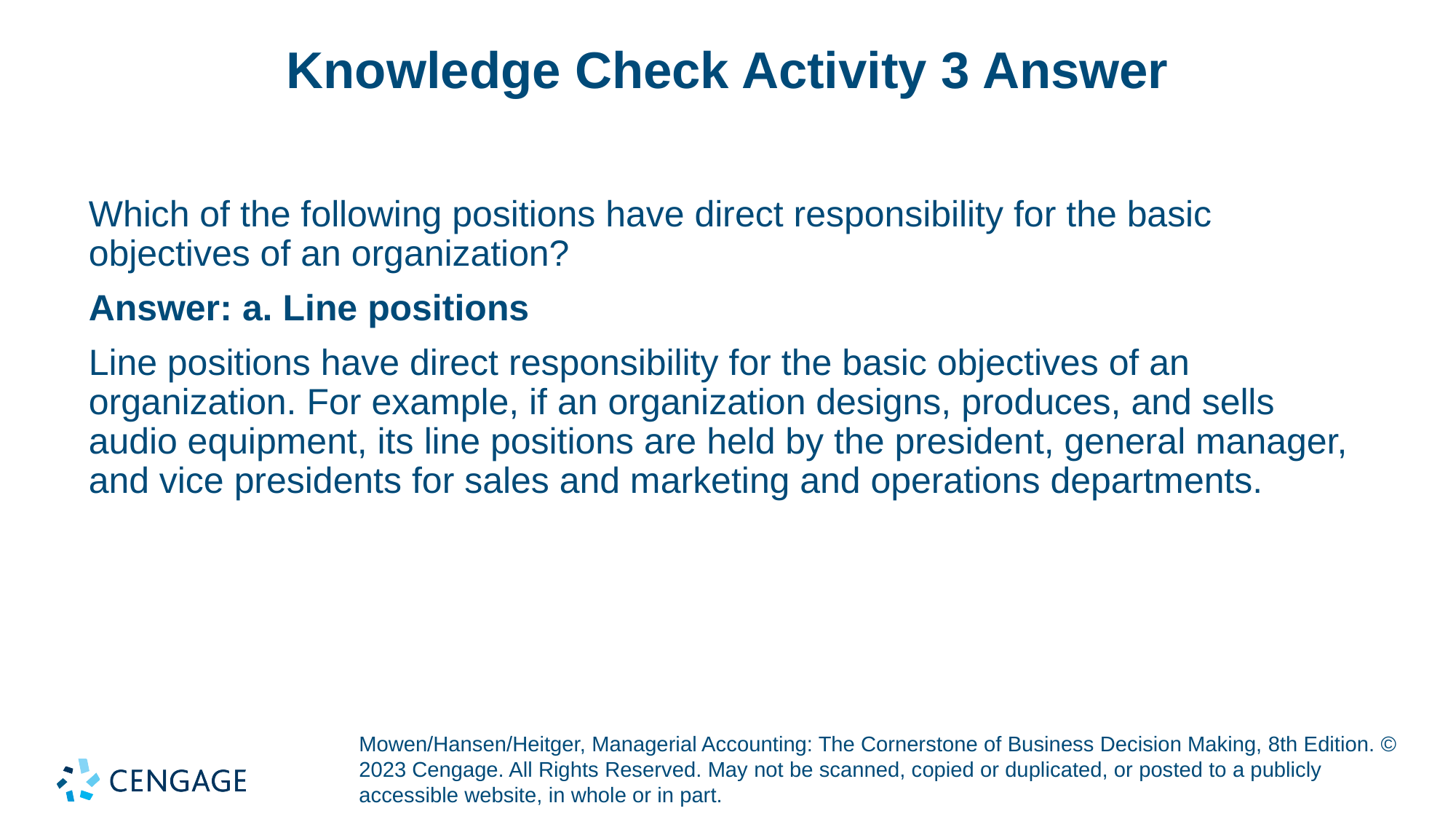

# Knowledge Check Activity 3 Answer
Which of the following positions have direct responsibility for the basic objectives of an organization?
Answer: a. Line positions
Line positions have direct responsibility for the basic objectives of an organization. For example, if an organization designs, produces, and sells audio equipment, its line positions are held by the president, general manager, and vice presidents for sales and marketing and operations departments.